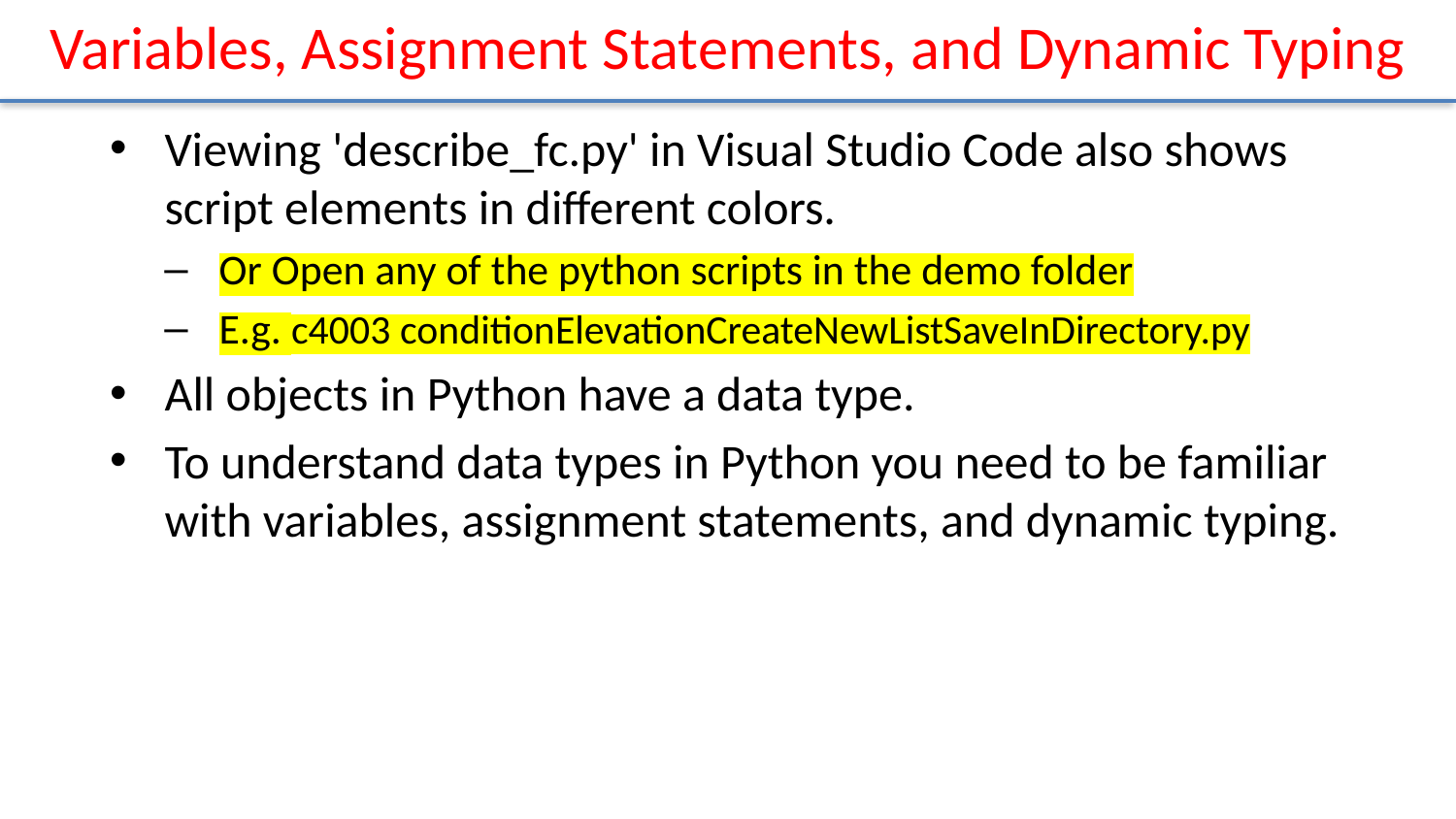

# Variables, Assignment Statements, and Dynamic Typing
Viewing 'describe_fc.py' in Visual Studio Code also shows script elements in different colors.
Or Open any of the python scripts in the demo folder
E.g. c4003 conditionElevationCreateNewListSaveInDirectory.py
All objects in Python have a data type.
To understand data types in Python you need to be familiar with variables, assignment statements, and dynamic typing.